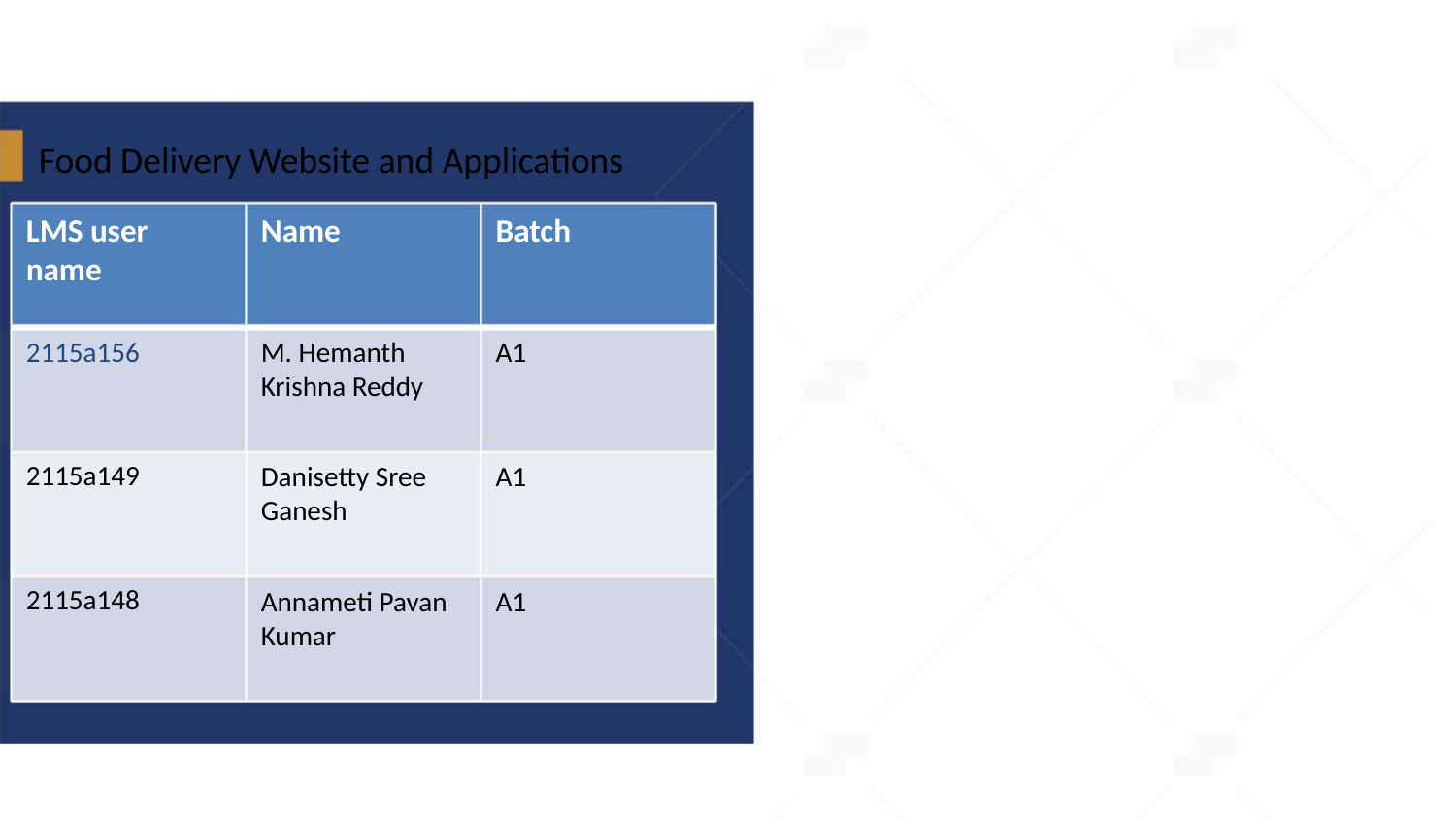

Food Delivery Website and Applications
LMS user
name
Name
Batch
2115a156
2115a149
2115a148
M. Hemanth
Krishna Reddy
A1
Danisetty Sree
Ganesh
A1
Annameti Pavan
Kumar
A1